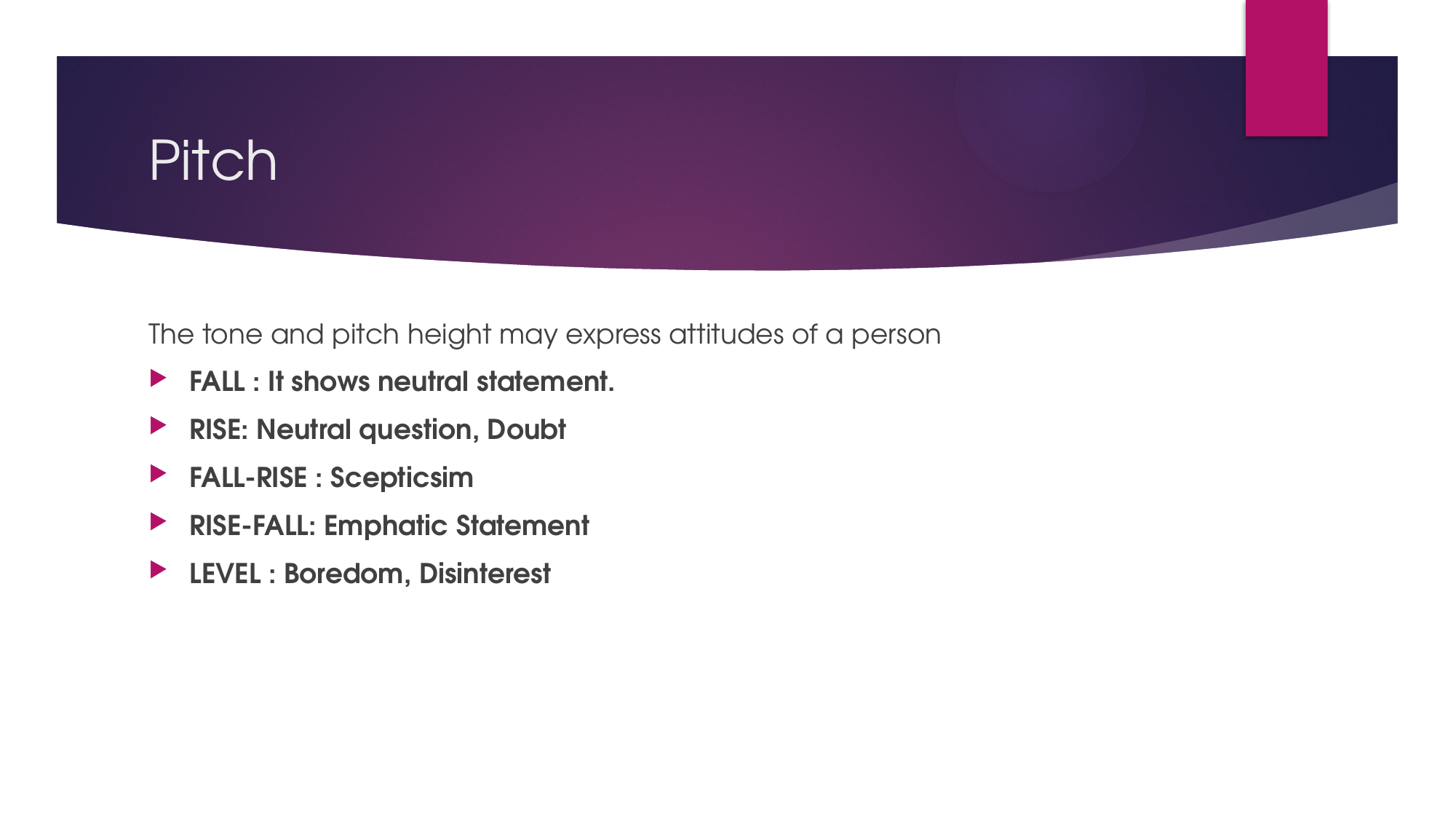

# Pitch
The tone and pitch height may express attitudes of a person
FALL : It shows neutral statement.
RISE: Neutral question, Doubt
FALL-RISE : Scepticsim
RISE-FALL: Emphatic Statement
LEVEL : Boredom, Disinterest